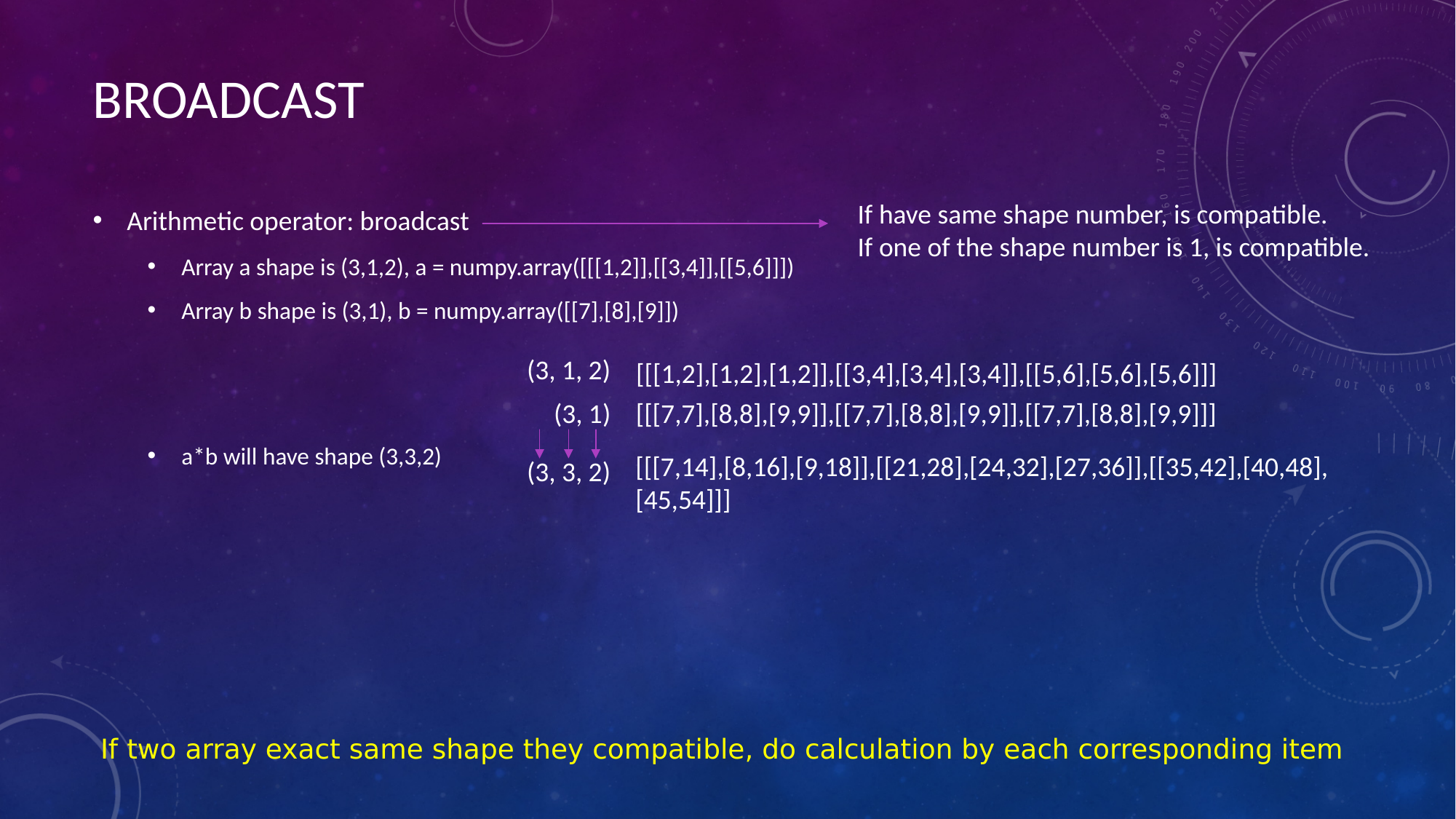

# broadcast
If have same shape number, is compatible.
If one of the shape number is 1, is compatible.
Arithmetic operator: broadcast
Array a shape is (3,1,2), a = numpy.array([[[1,2]],[[3,4]],[[5,6]]])
Array b shape is (3,1), b = numpy.array([[7],[8],[9]])

a*b will have shape (3,3,2)

(3, 1, 2)
[[[1,2],[1,2],[1,2]],[[3,4],[3,4],[3,4]],[[5,6],[5,6],[5,6]]]
(3, 1)
[[[7,7],[8,8],[9,9]],[[7,7],[8,8],[9,9]],[[7,7],[8,8],[9,9]]]
[[[7,14],[8,16],[9,18]],[[21,28],[24,32],[27,36]],[[35,42],[40,48],[45,54]]]
(3, 3, 2)
If two array exact same shape they compatible, do calculation by each corresponding item